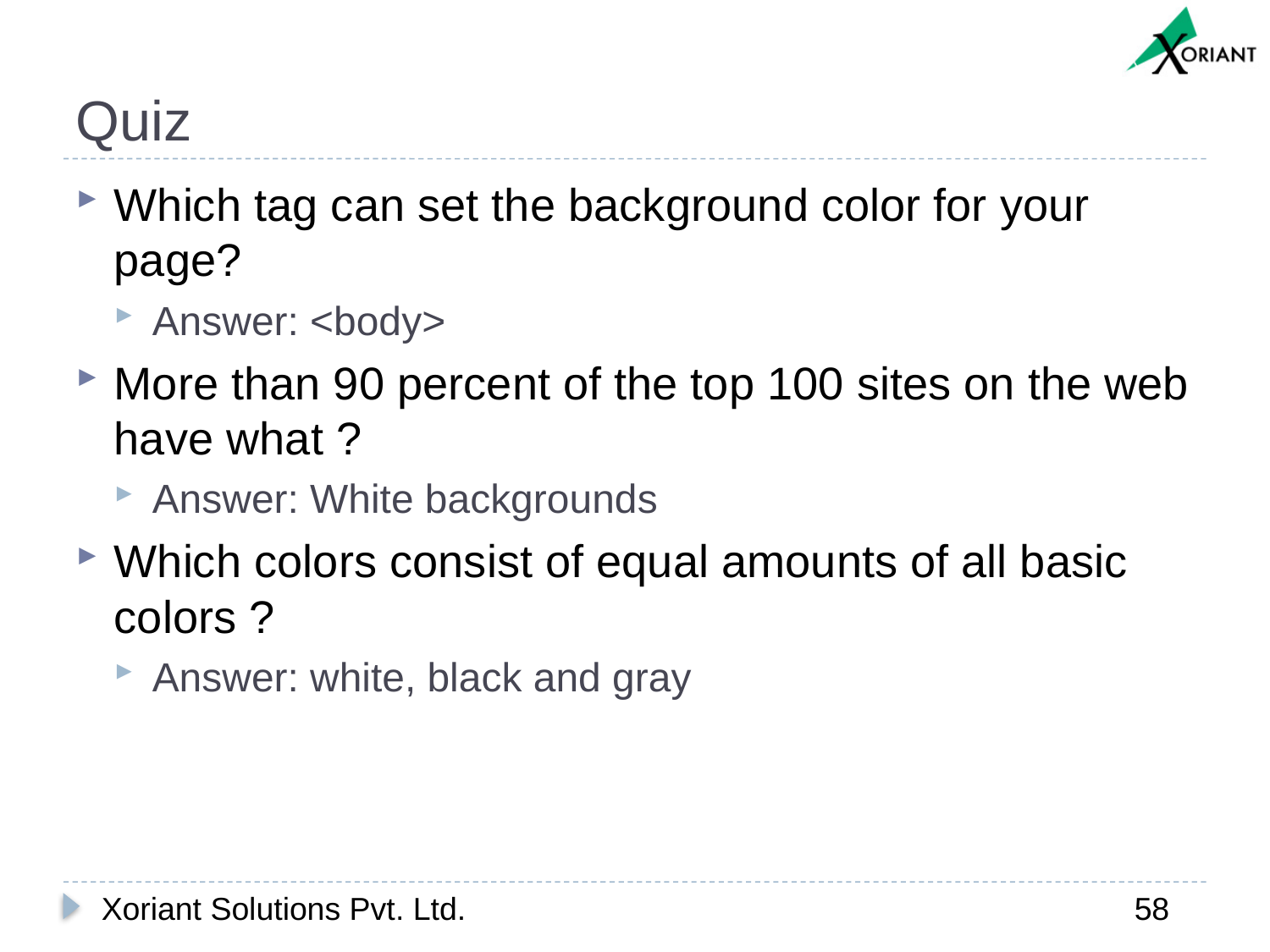

# Quiz
Which tag can set the background color for your page?
Answer: <body>
More than 90 percent of the top 100 sites on the web have what ?
Answer: White backgrounds
Which colors consist of equal amounts of all basic colors ?
Answer: white, black and gray
Xoriant Solutions Pvt. Ltd.
58